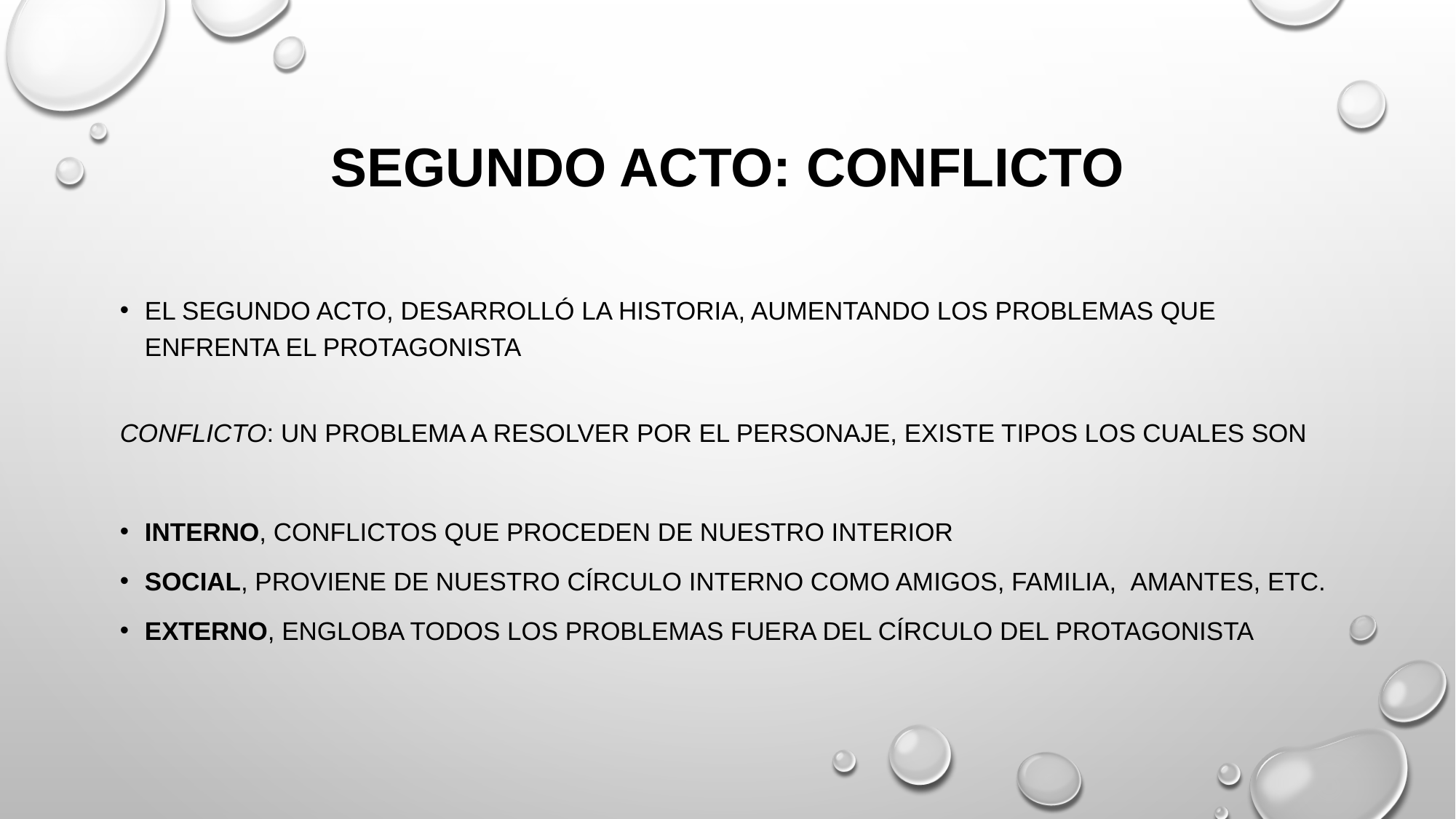

# Segundo acto: conflicto
El segundo acto, desarrolló la historia, aumentando los problemas que enfrenta el protagonista
Conflicto: un problema a resolver por el personaje, existe tipos los cuales son

interno, conflictos que proceden de nuestro interior
social, proviene de nuestro círculo interno como amigos, familia,  amantes, etc.
externo, engloba todos los problemas fuera del círculo del protagonista